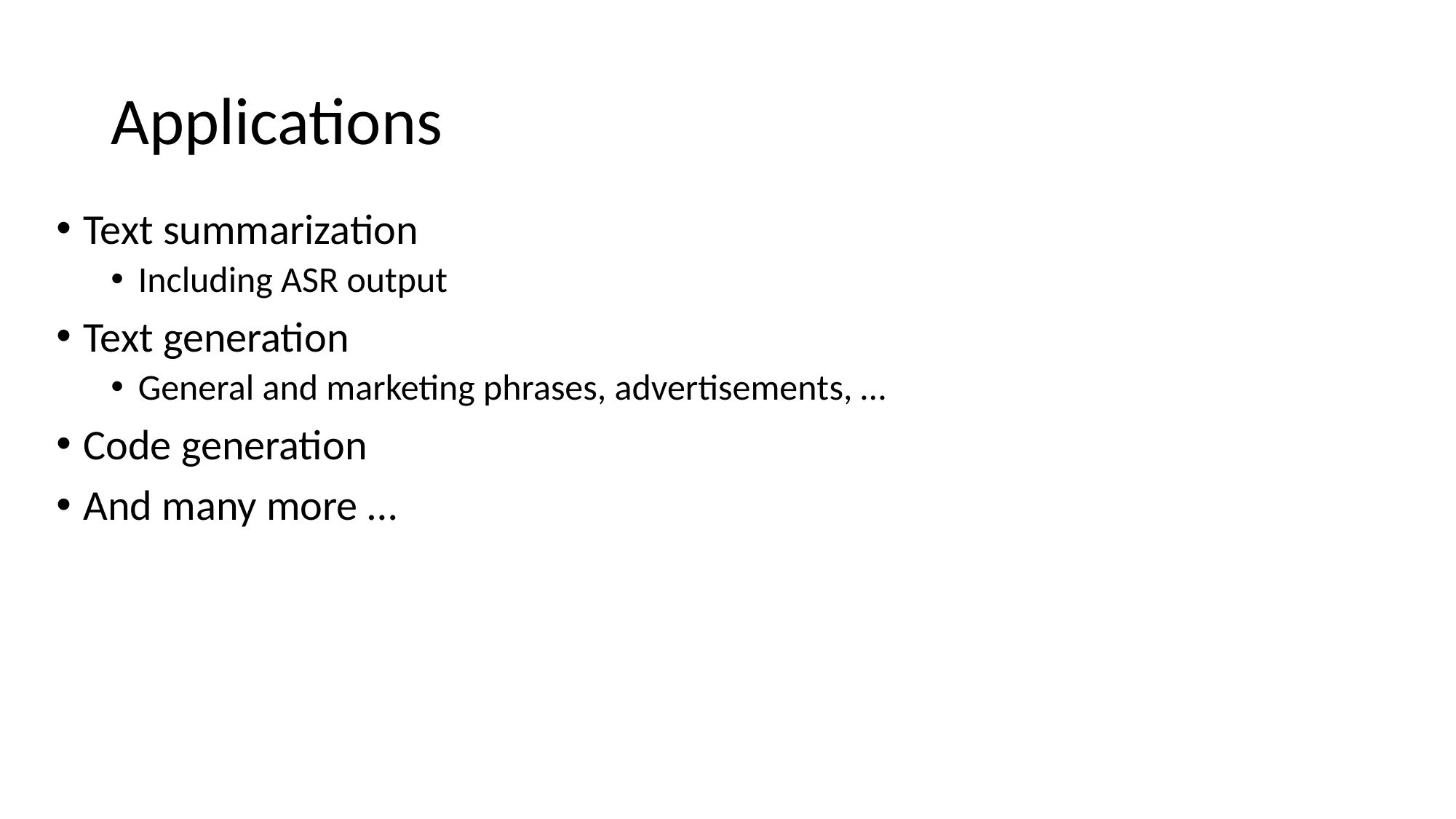

# Applications
Text summarization
Including ASR output
Text generation
General and marketing phrases, advertisements, …
Code generation
And many more …